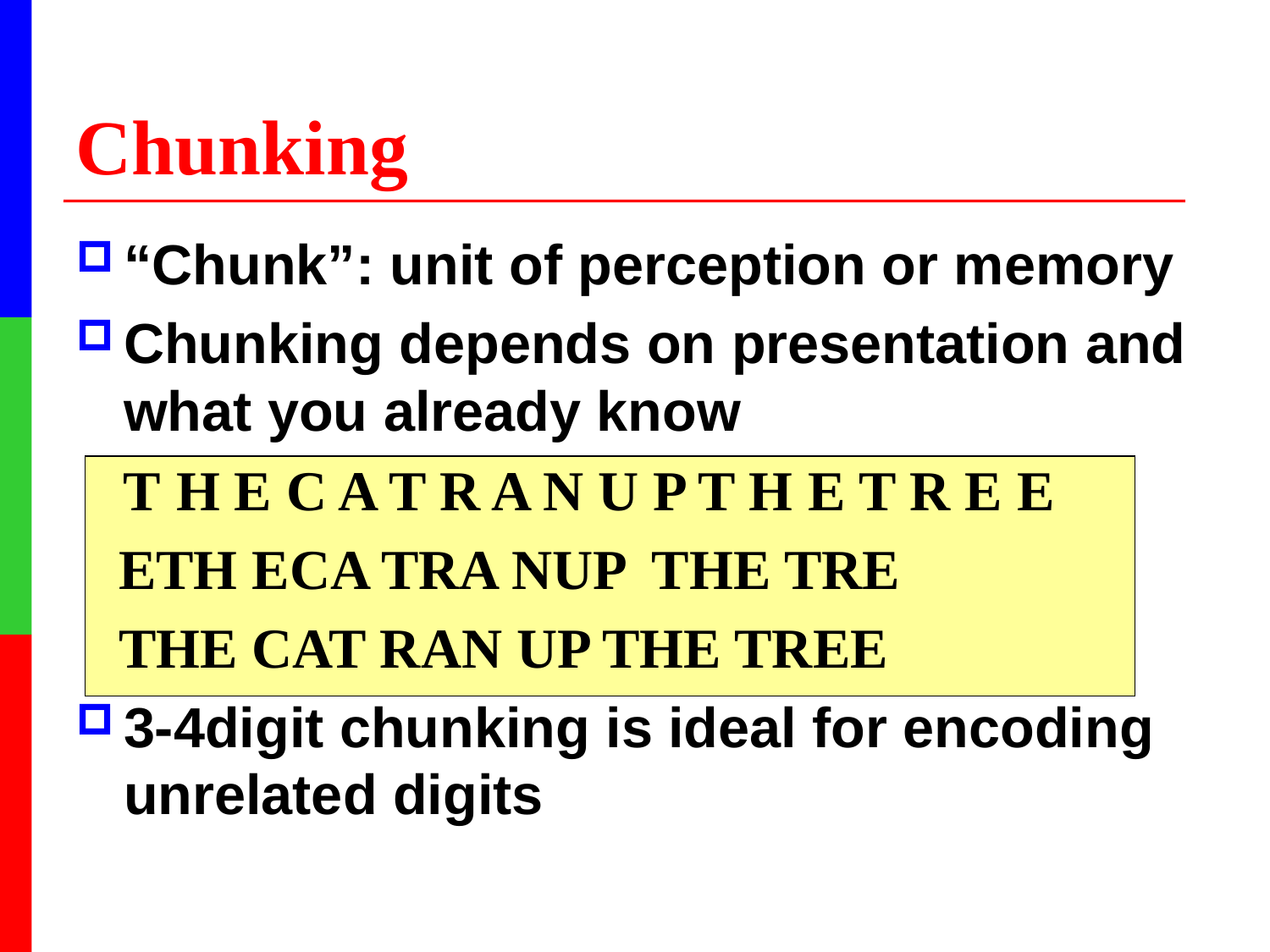

# Chunking
“Chunk”: unit of perception or memory
Chunking depends on presentation and what you already know
   T H E C A T R A N U P T H E T R E E
   ETH ECA TRA NUP  THE TRE
   THE CAT RAN UP THE TREE
3-4digit chunking is ideal for encoding unrelated digits